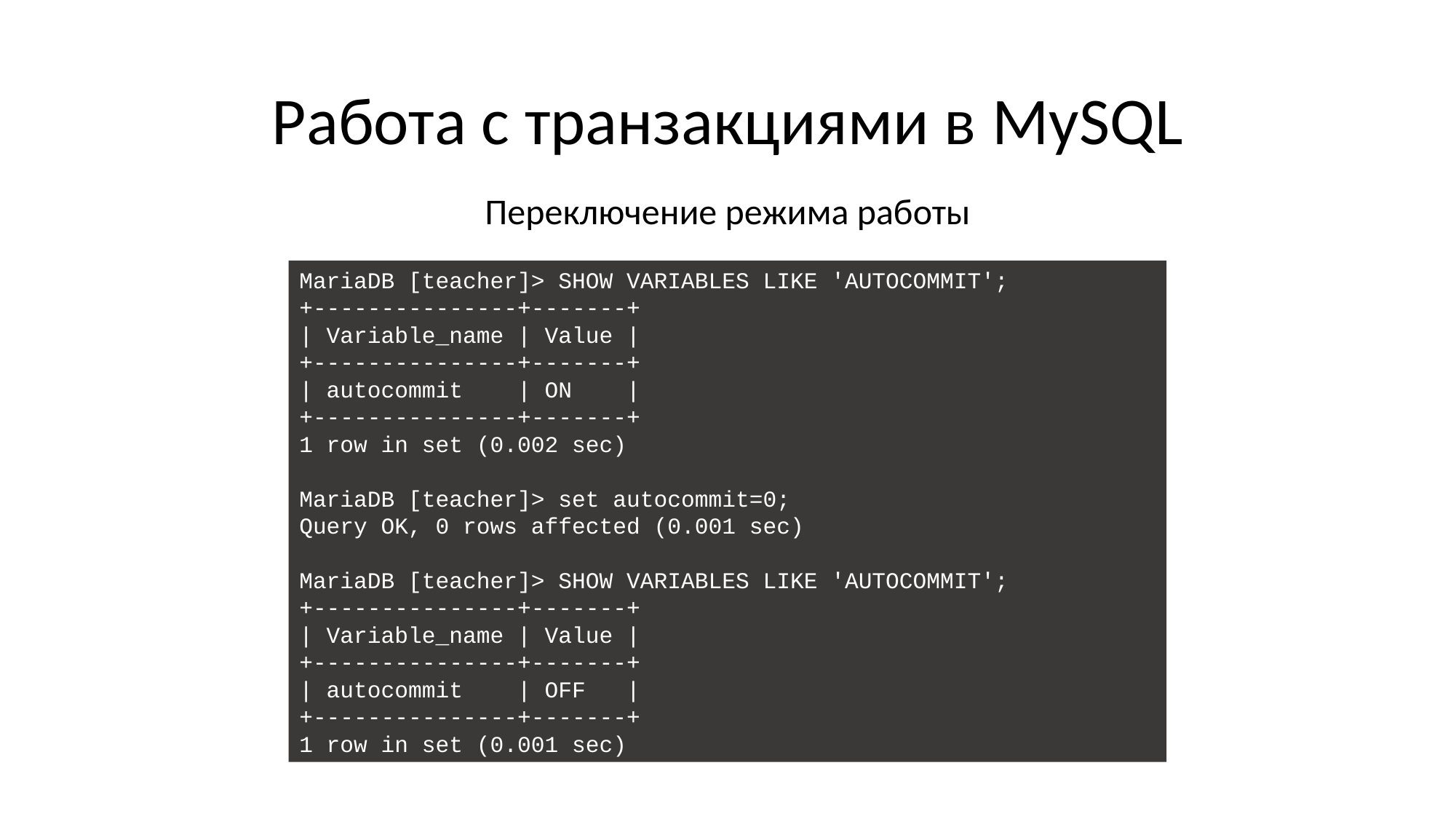

# Работа с транзакциями в MySQL
Переключение режима работы
MariaDB [teacher]> SHOW VARIABLES LIKE 'AUTOCOMMIT';
+---------------+-------+
| Variable_name | Value |
+---------------+-------+
| autocommit    | ON    |
+---------------+-------+
1 row in set (0.002 sec)

MariaDB [teacher]> set autocommit=0;
Query OK, 0 rows affected (0.001 sec)

MariaDB [teacher]> SHOW VARIABLES LIKE 'AUTOCOMMIT';
+---------------+-------+
| Variable_name | Value |
+---------------+-------+
| autocommit    | OFF   |
+---------------+-------+
1 row in set (0.001 sec)